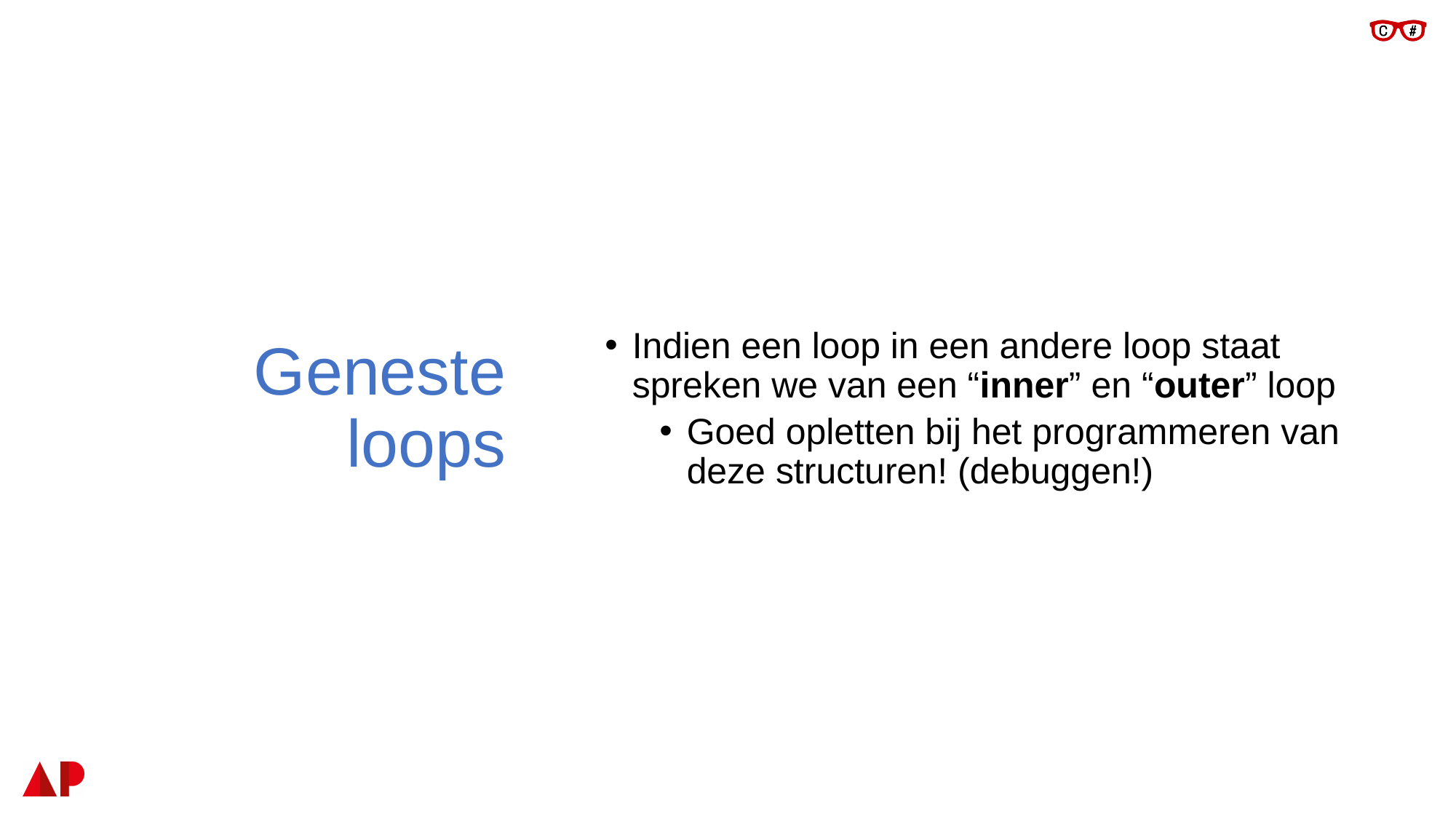

# Geneste loops
Indien een loop in een andere loop staat spreken we van een “inner” en “outer” loop
Goed opletten bij het programmeren van deze structuren! (debuggen!)